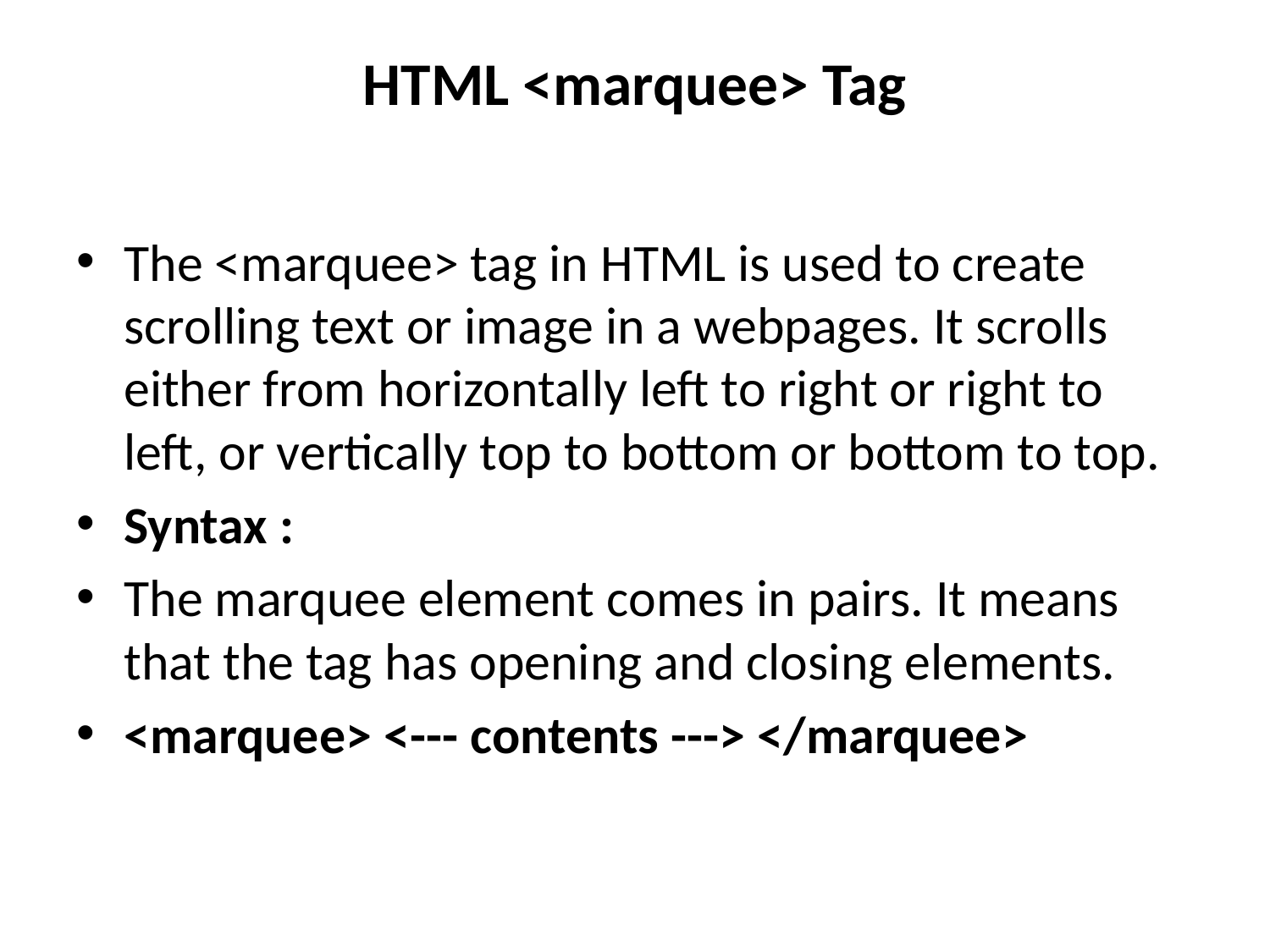

# HTML <marquee> Tag
The <marquee> tag in HTML is used to create scrolling text or image in a webpages. It scrolls either from horizontally left to right or right to left, or vertically top to bottom or bottom to top.
Syntax :
The marquee element comes in pairs. It means that the tag has opening and closing elements.
<marquee> <--- contents ---> </marquee>